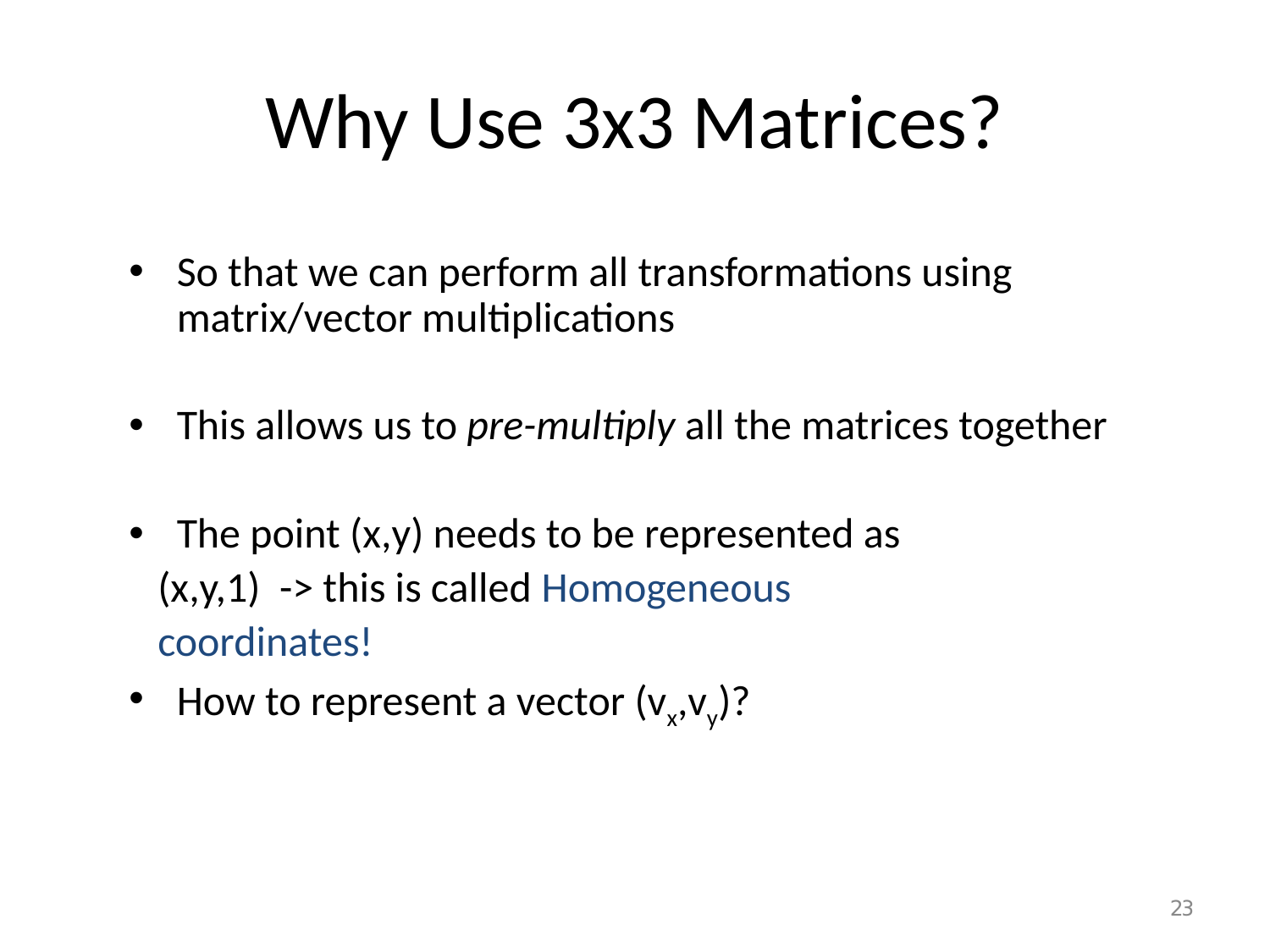

# Why Use 3x3 Matrices?
So that we can perform all transformations using matrix/vector multiplications

This allows us to pre-multiply all the matrices together

The point (x,y) needs to be represented as
   (x,y,1)  -> this is called Homogeneous
   coordinates!
How to represent a vector (vx,vy)?

23